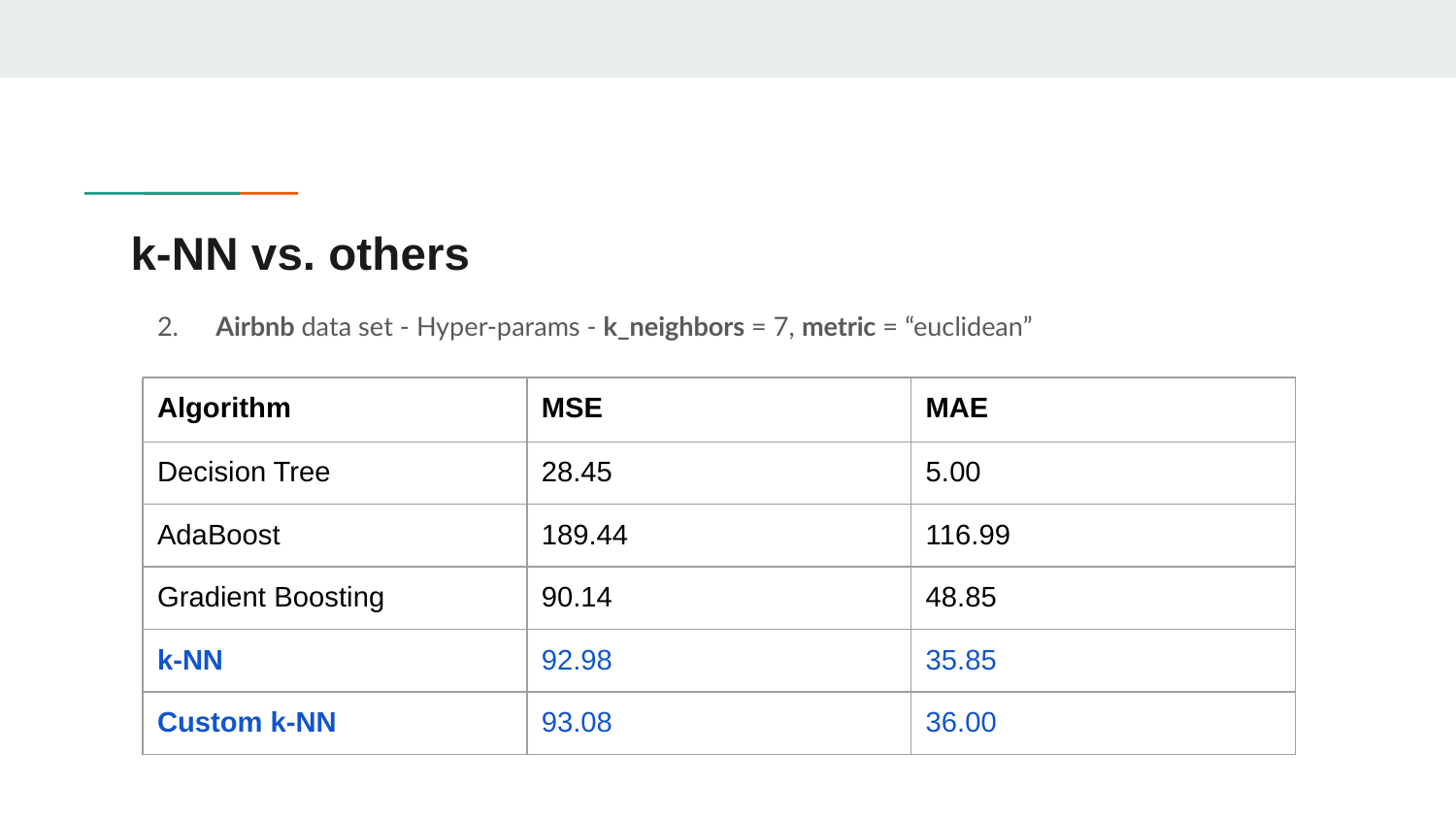

# k-NN vs. others
2.      Airbnb data set - Hyper-params - k_neighbors = 7, metric = “euclidean”
| Algorithm | MSE | MAE |
| --- | --- | --- |
| Decision Tree | 28.45 | 5.00 |
| AdaBoost | 189.44 | 116.99 |
| Gradient Boosting | 90.14 | 48.85 |
| k-NN | 92.98 | 35.85 |
| Custom k-NN | 93.08 | 36.00 |